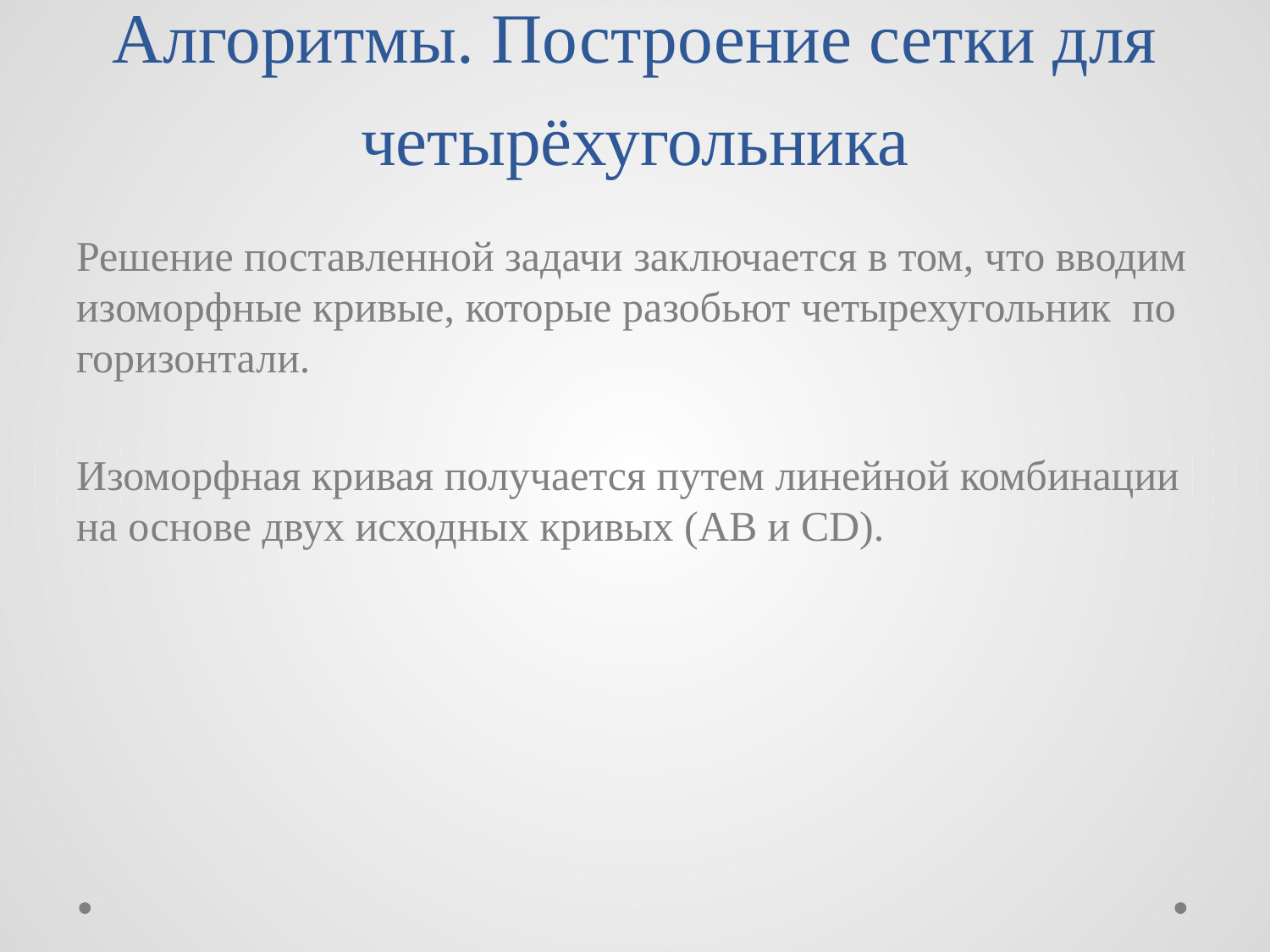

# Алгоритмы. Построение сетки для четырёхугольника
Решение поставленной задачи заключается в том, что вводим изоморфные кривые, которые разобьют четырехугольник  по горизонтали.

Изоморфная кривая получается путем линейной комбинации на основе двух исходных кривых (AB и CD).